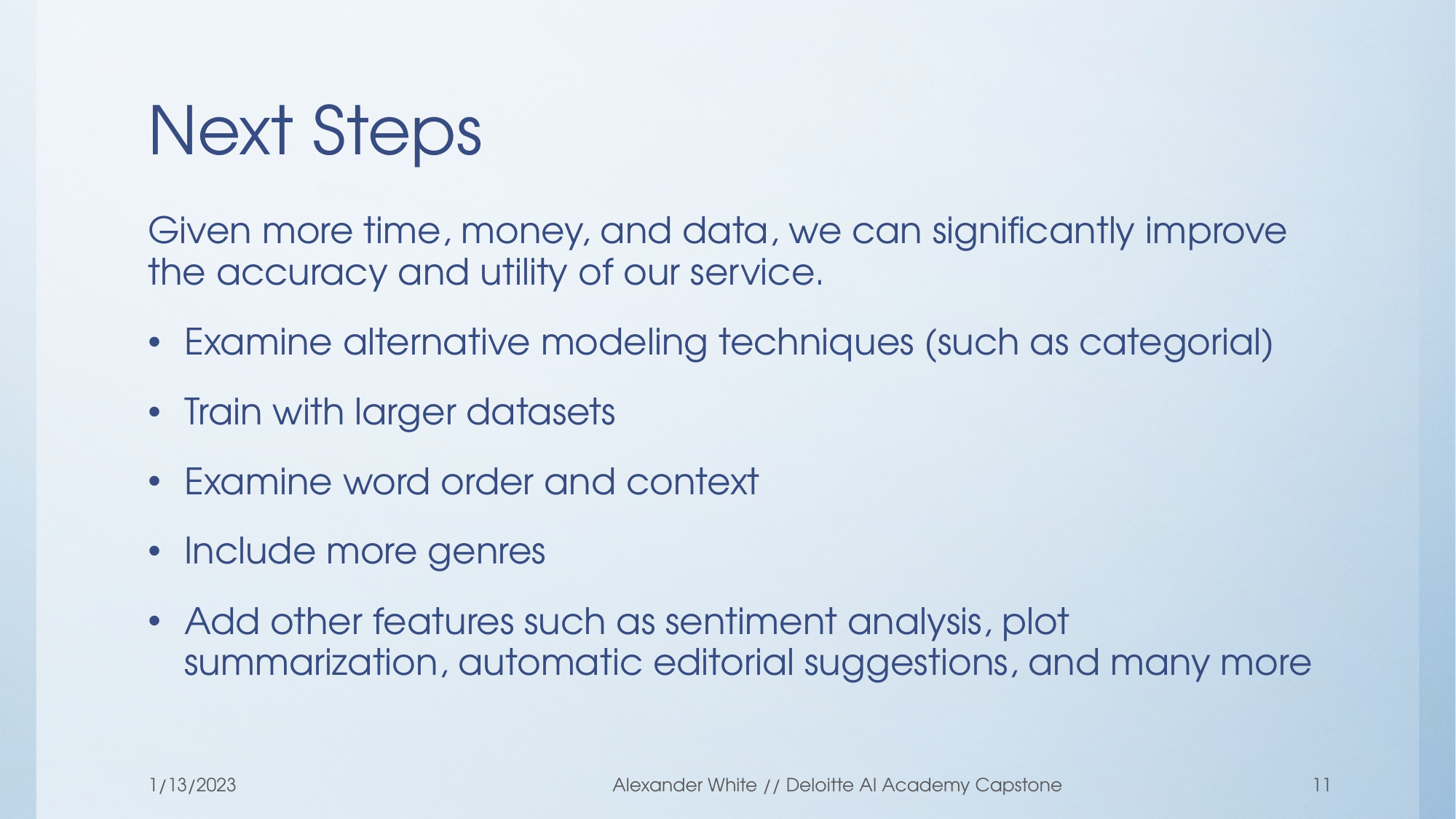

# Next Steps
Given more time, money, and data, we can significantly improve the accuracy and utility of our service.
Examine alternative modeling techniques (such as categorial)
Train with larger datasets
Examine word order and context
Include more genres
Add other features such as sentiment analysis, plot summarization, automatic editorial suggestions, and many more
1/13/2023
Alexander White // Deloitte AI Academy Capstone
11